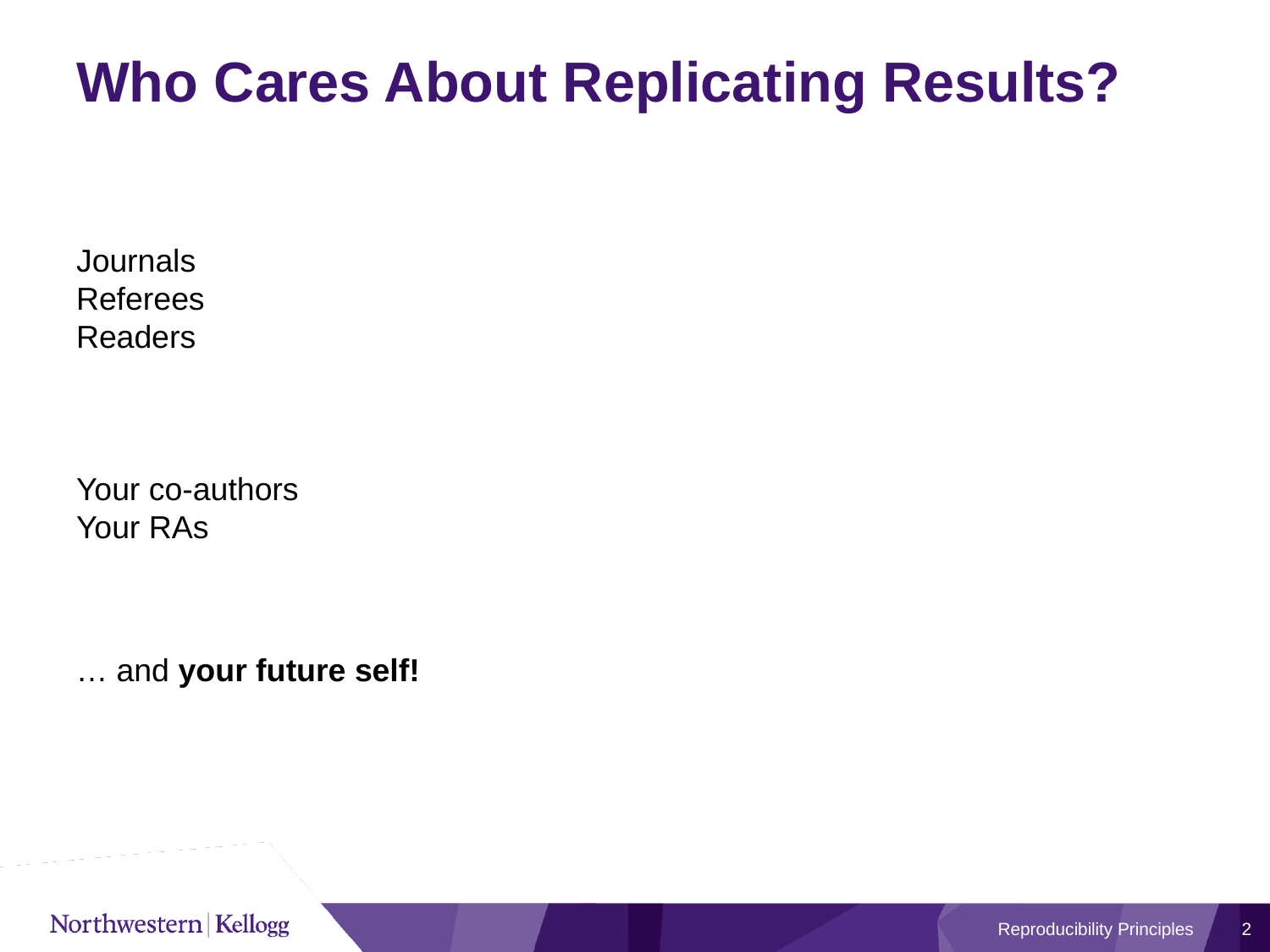

# Who Cares About Replicating Results?
Journals
Referees
Readers

Your co-authors
Your RAs

… and your future self!
Reproducibility Principles
2